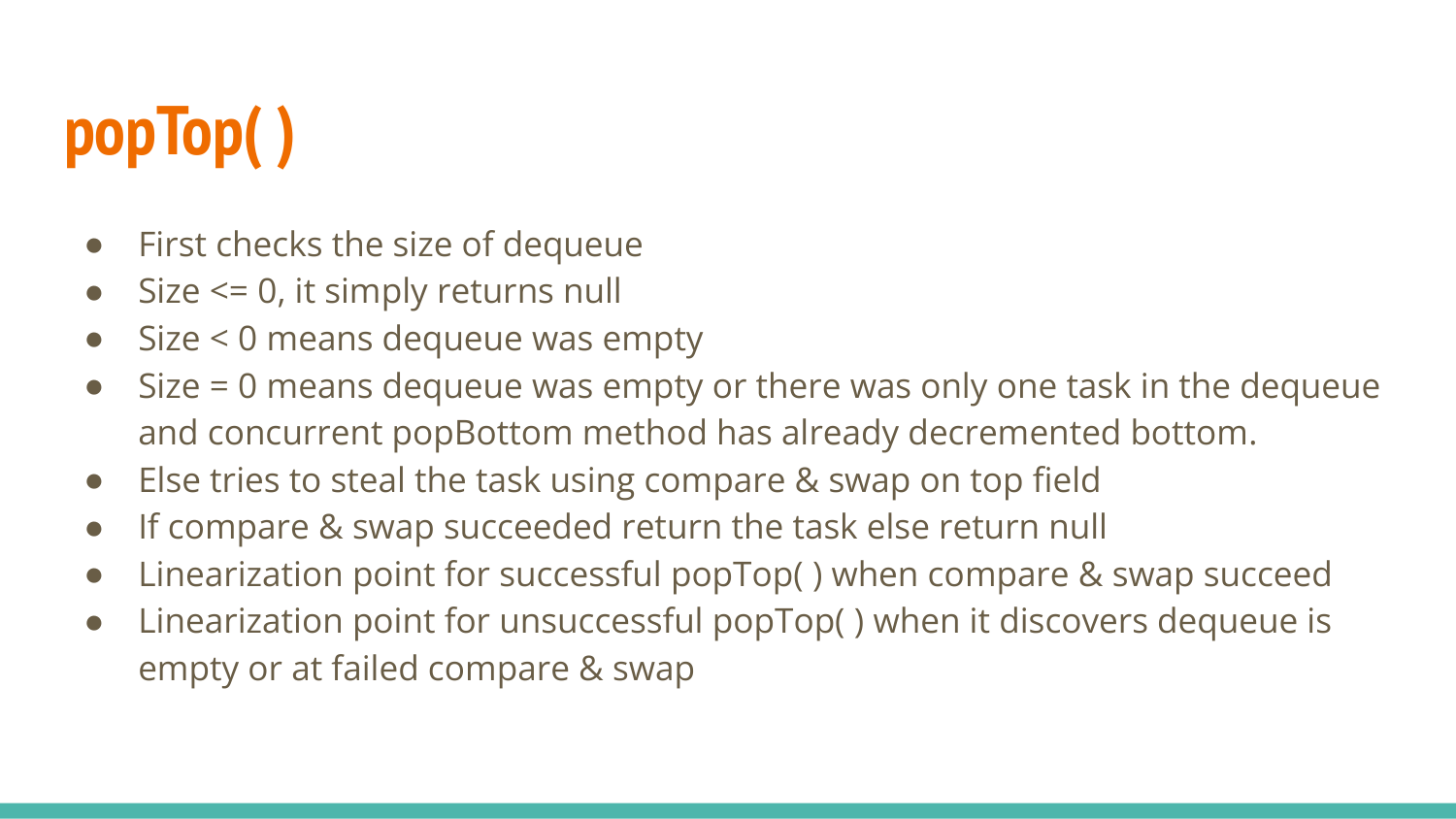

# popTop( )
First checks the size of dequeue
Size <= 0, it simply returns null
Size < 0 means dequeue was empty
Size = 0 means dequeue was empty or there was only one task in the dequeue and concurrent popBottom method has already decremented bottom.
Else tries to steal the task using compare & swap on top field
If compare & swap succeeded return the task else return null
Linearization point for successful popTop( ) when compare & swap succeed
Linearization point for unsuccessful popTop( ) when it discovers dequeue is empty or at failed compare & swap